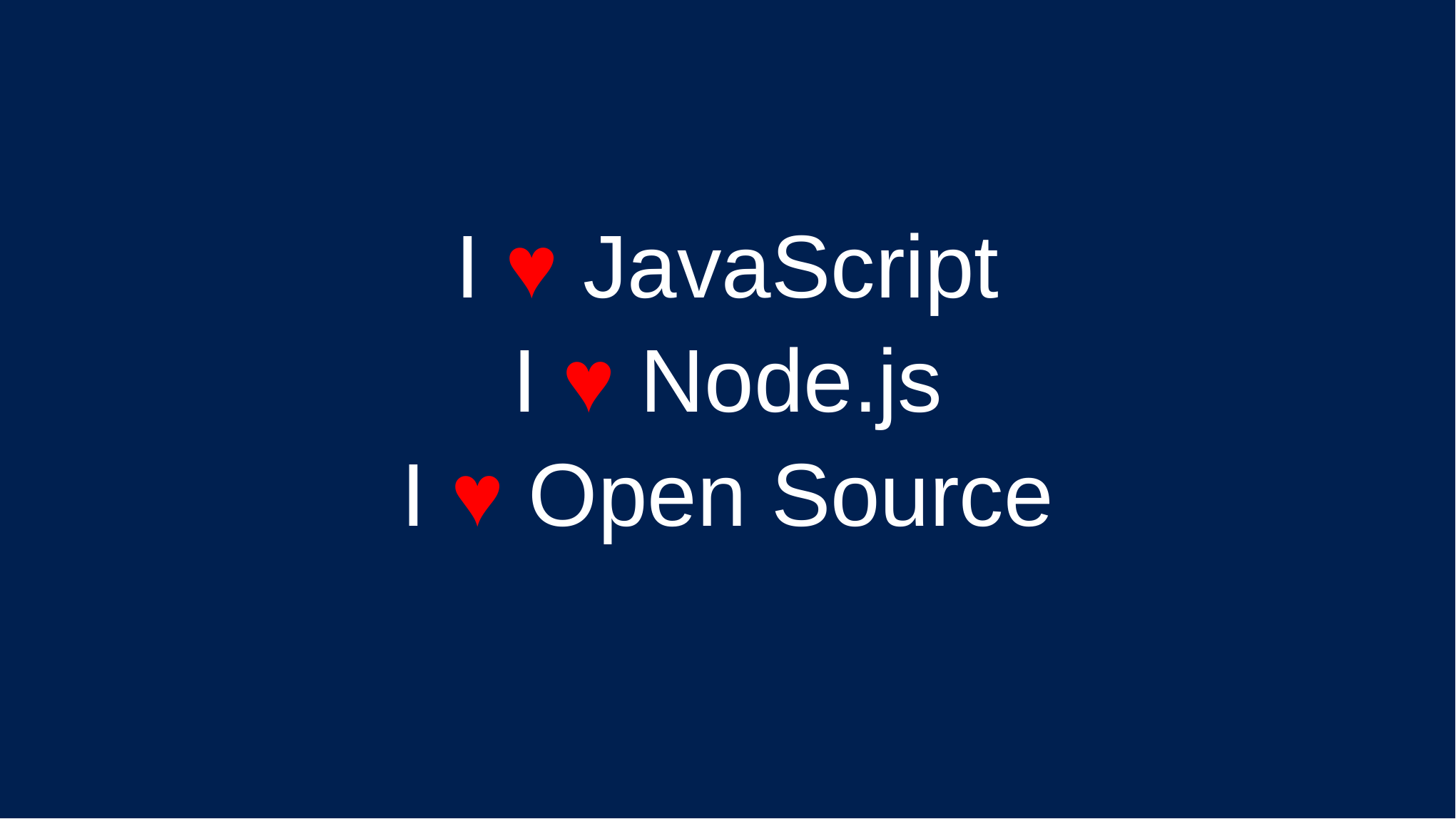

I ♥ JavaScript
I ♥ Node.js
I ♥ Open Source